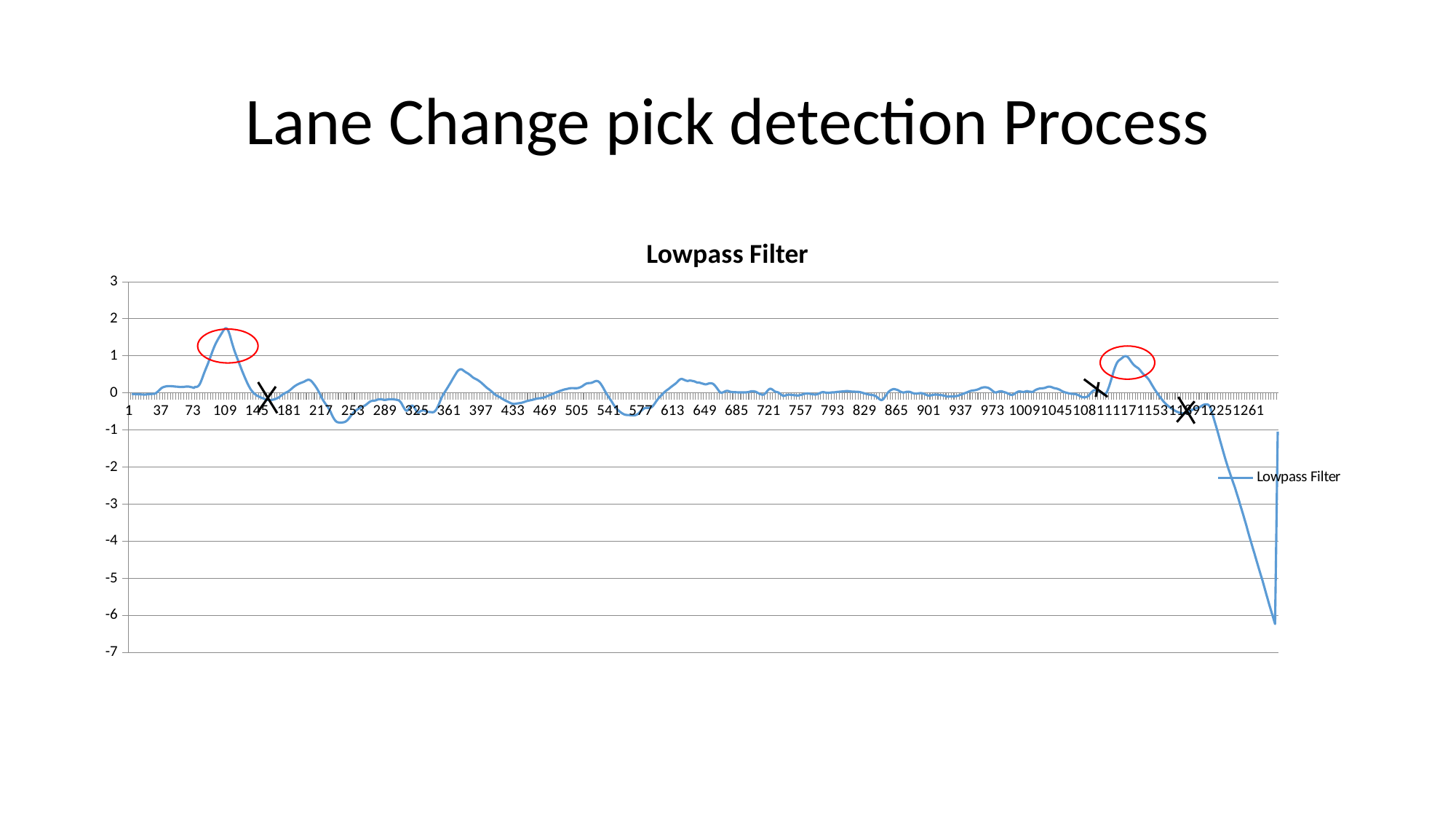

# Lane Change pick detection Process

### Chart:

| Category | Lowpass Filter |
|---|---|